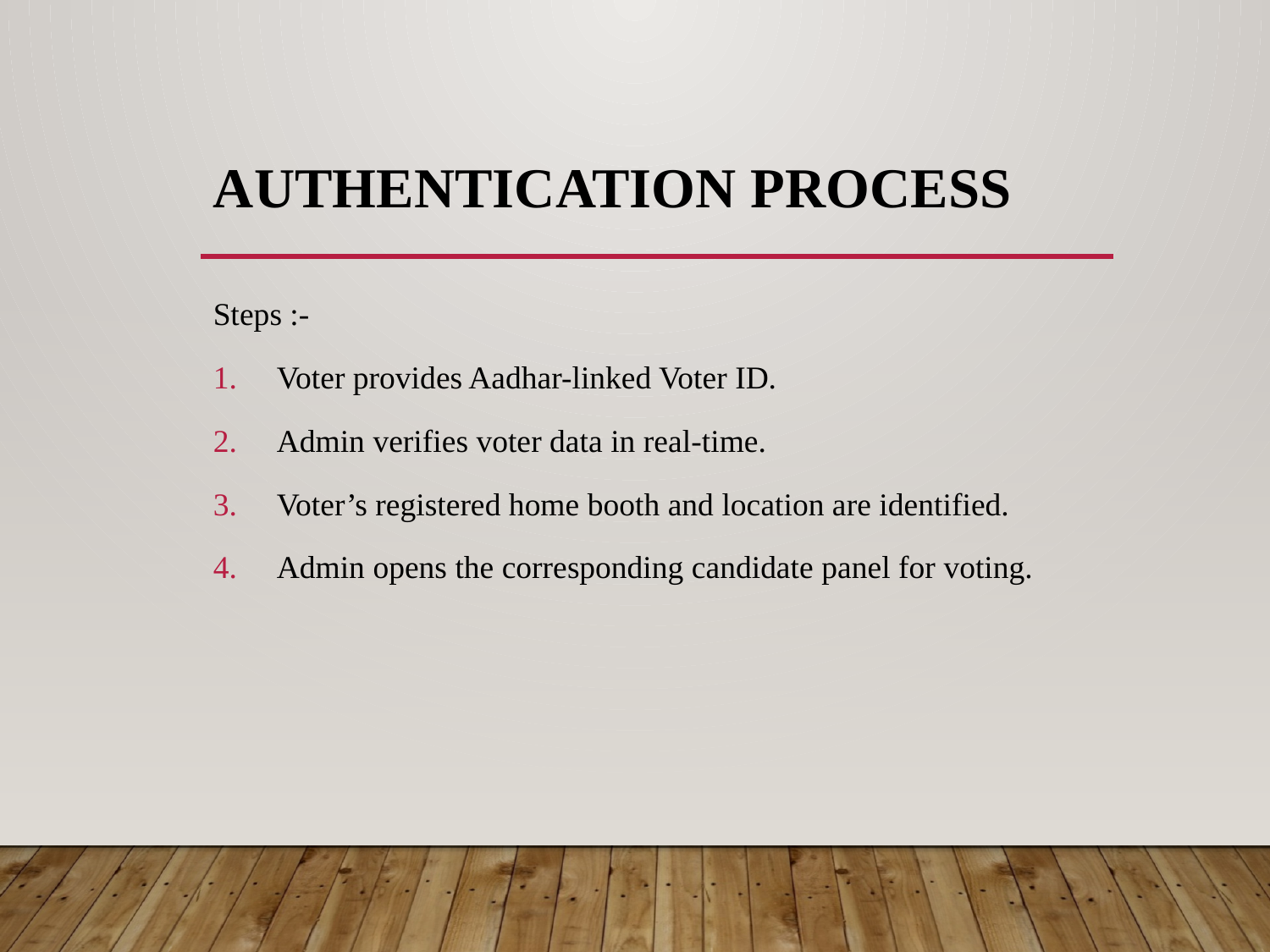

# Authentication Process
Steps :-
Voter provides Aadhar-linked Voter ID.
Admin verifies voter data in real-time.
Voter’s registered home booth and location are identified.
Admin opens the corresponding candidate panel for voting.